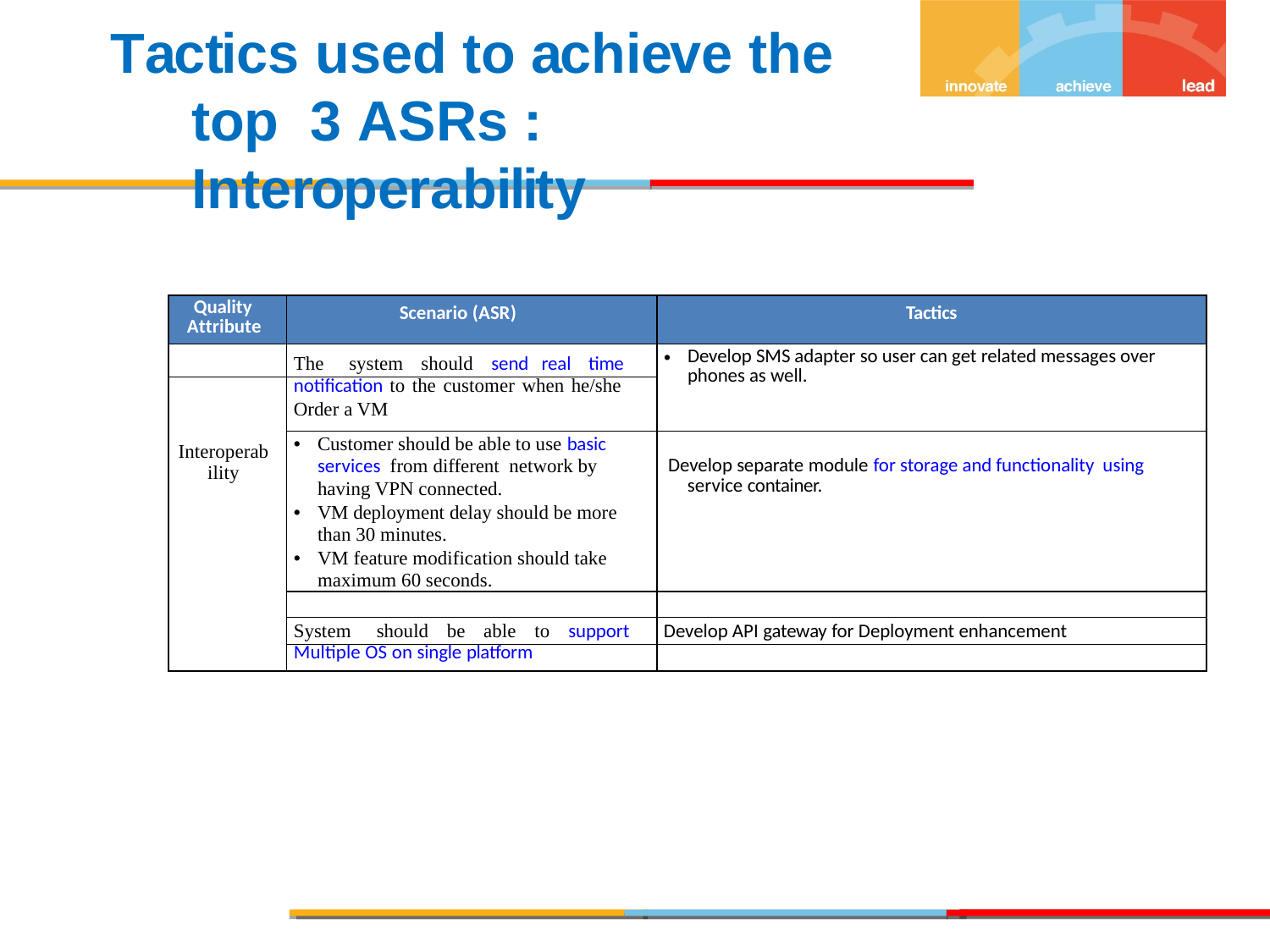

# Tactics used to achieve the top  3 ASRs : Interoperability
| Quality Attribute | Scenario (ASR) | Tactics |
| --- | --- | --- |
|  | The system should send real time | Develop SMS adapter so user can get related messages over phones as well. |
|  | notification to the customer when he/she |  |
|  | Order a VM |  |
| Interoperab ility | Customer should be able to use basic services from different network by having VPN connected. VM deployment delay should be more than 30 minutes. VM feature modification should take maximum 60 seconds. | Develop separate module for storage and functionality using service container. |
|  |  |  |
|  | System should be able to support | Develop API gateway for Deployment enhancement |
|  | Multiple OS on single platform |  |